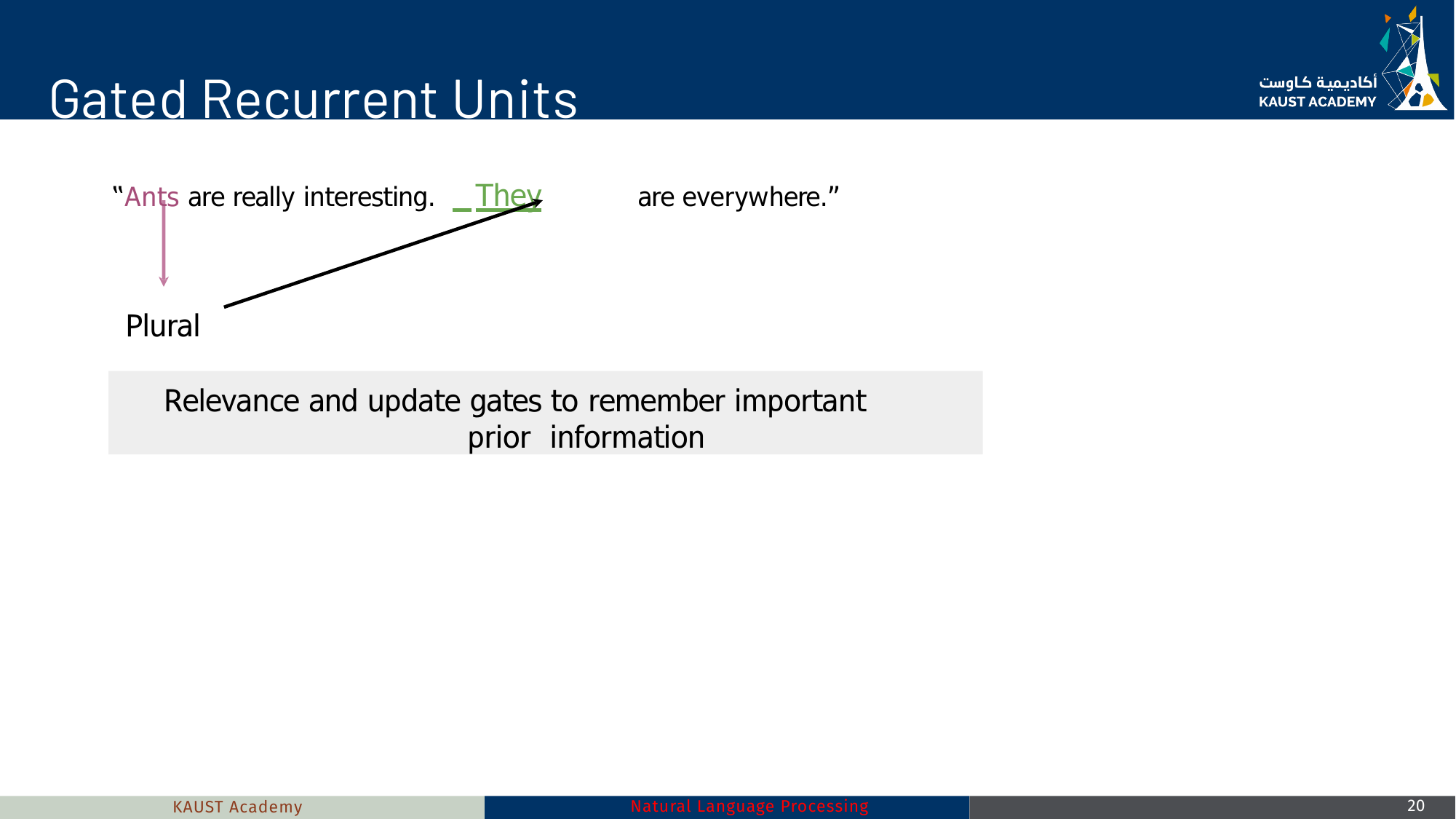

# Gated Recurrent Units
“Ants are really interesting.    They	 are everywhere.”

Plural

Relevance and update gates to remember important prior  information